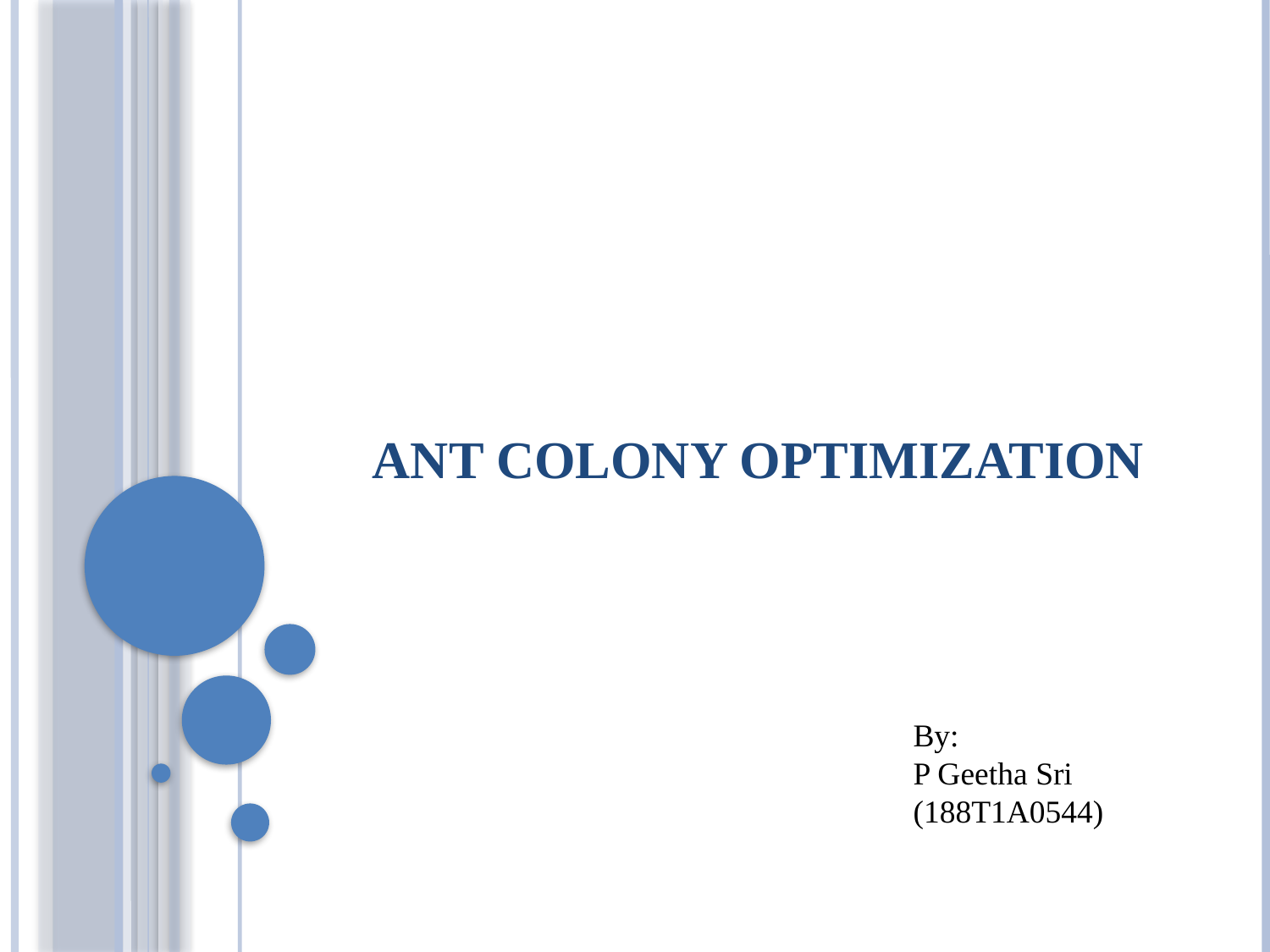

# ANT COLONY OPTIMIZATION
By:
P Geetha Sri
(188T1A0544)